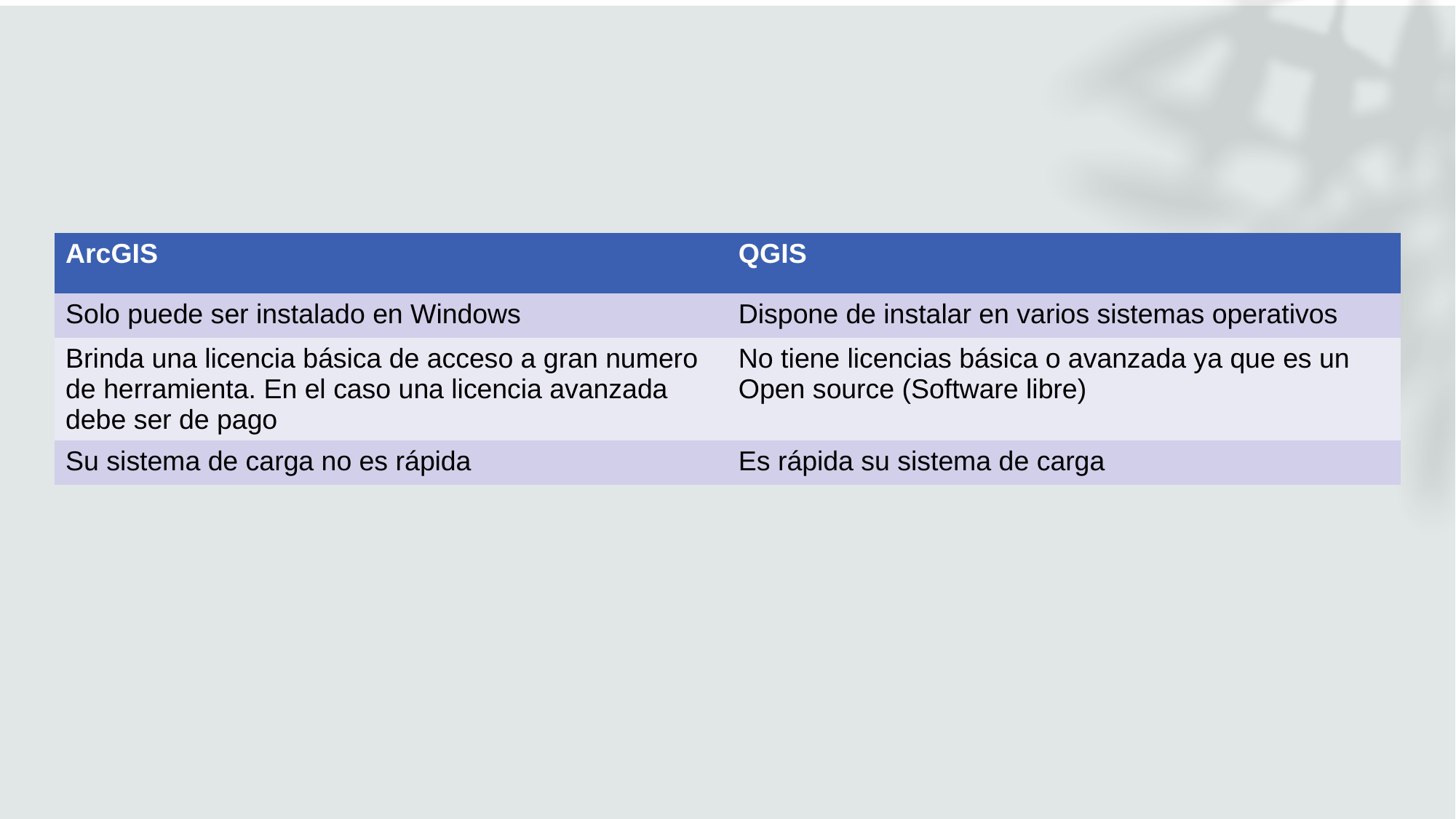

| ArcGIS | QGIS |
| --- | --- |
| Solo puede ser instalado en Windows | Dispone de instalar en varios sistemas operativos |
| Brinda una licencia básica de acceso a gran numero de herramienta. En el caso una licencia avanzada debe ser de pago | No tiene licencias básica o avanzada ya que es un Open source (Software libre) |
| Su sistema de carga no es rápida | Es rápida su sistema de carga |